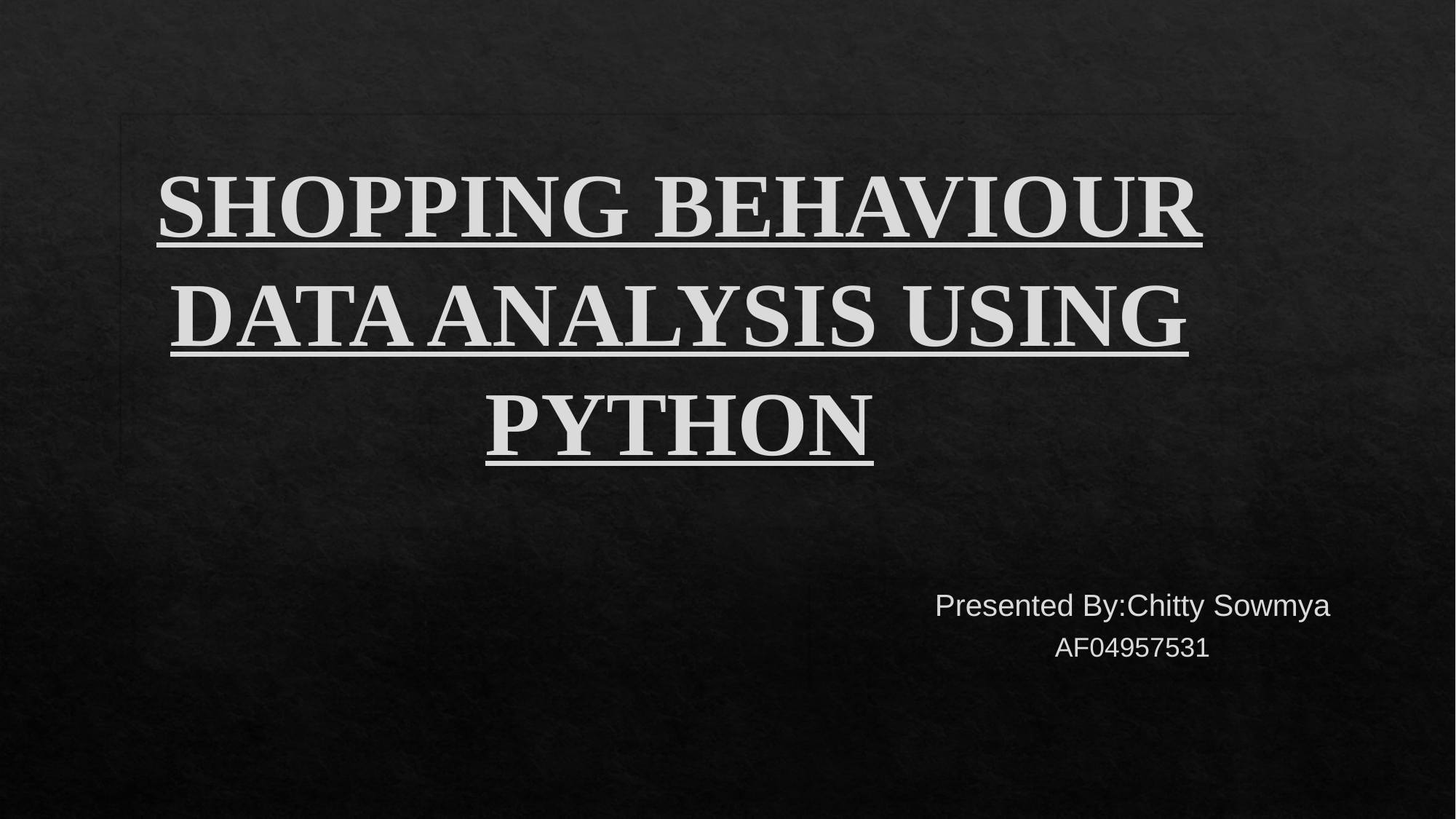

# SHOPPING BEHAVIOUR DATA ANALYSIS USING PYTHON
Presented By:Chitty Sowmya
AF04957531